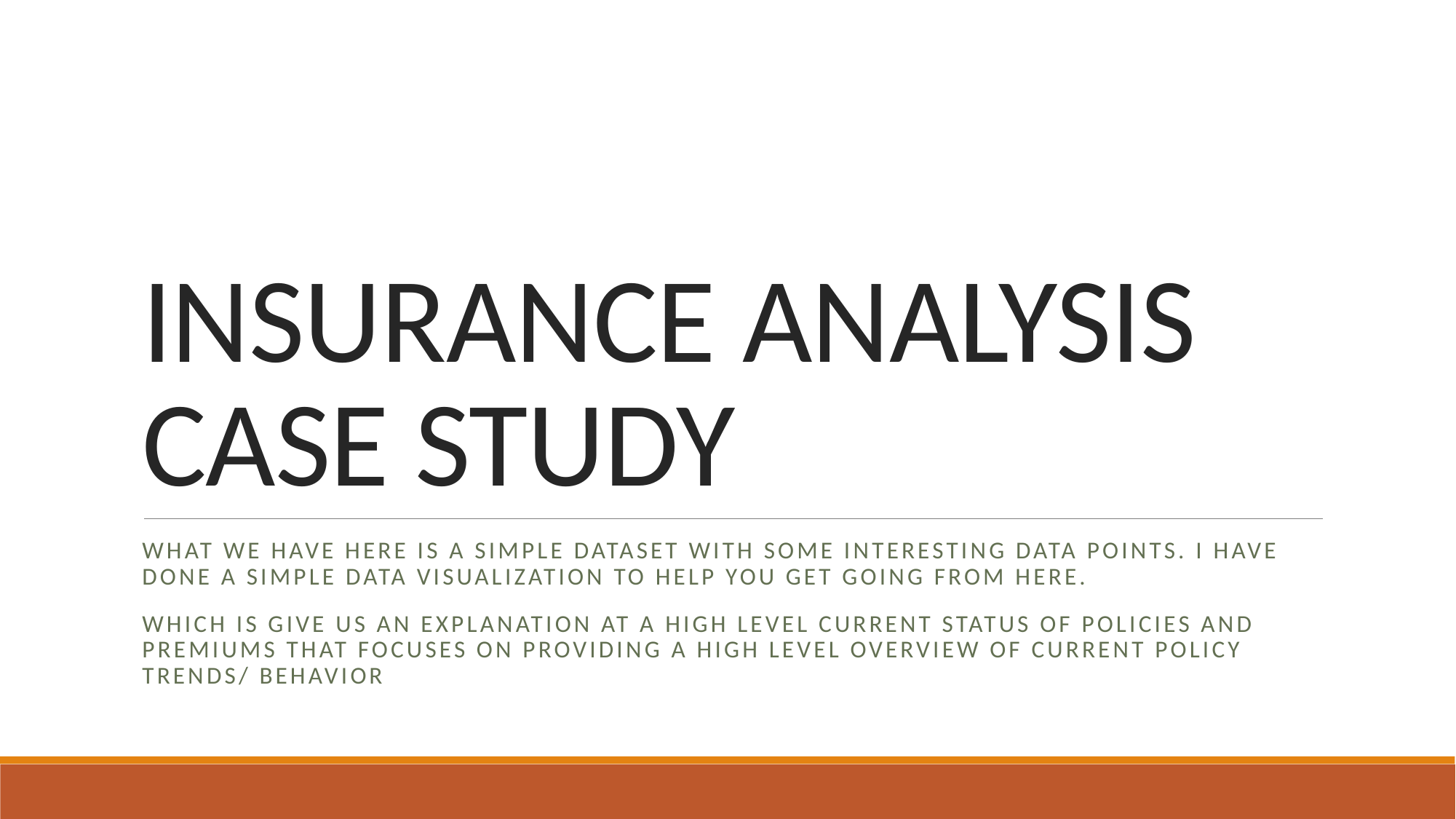

# INSURANCE ANALYSIS CASE STUDY
What we have here is a simple dataset with some interesting data points. I have done a simple data visualization to help you get going from here.
which is give us an explanation at a high level current status of policies and premiums that focuses on providing a high level overview of current policy trends/ behavior